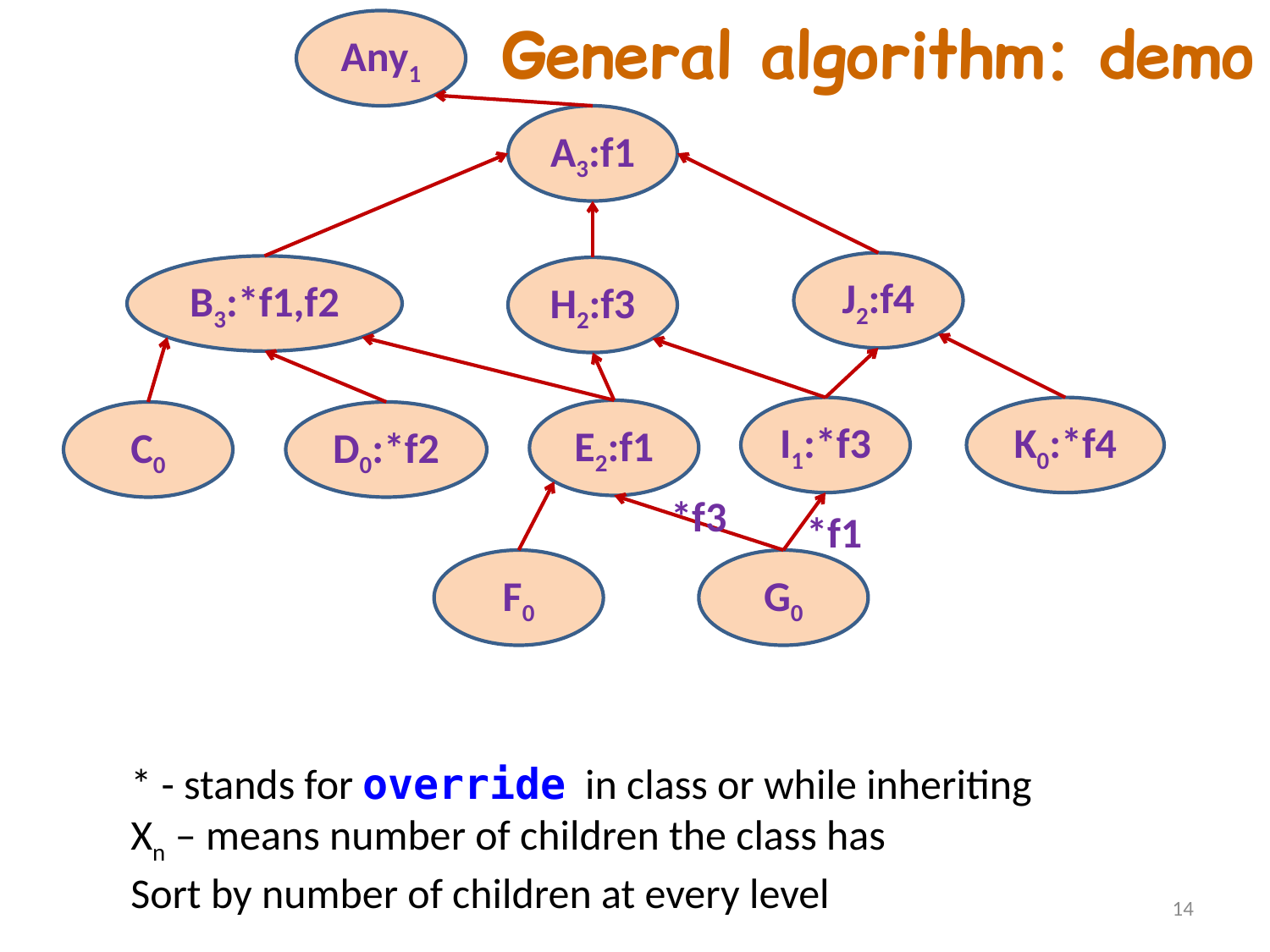

# General algorithm: demo
Any1
A3:f1
J2:f4
B3:*f1,f2
H2:f3
I1:*f3
K0:*f4
E2:f1
C0
D0:*f2
*f3
*f1
F0
G0
* - stands for override  in class or while inheriting
Xn – means number of children the class has
Sort by number of children at every level
14